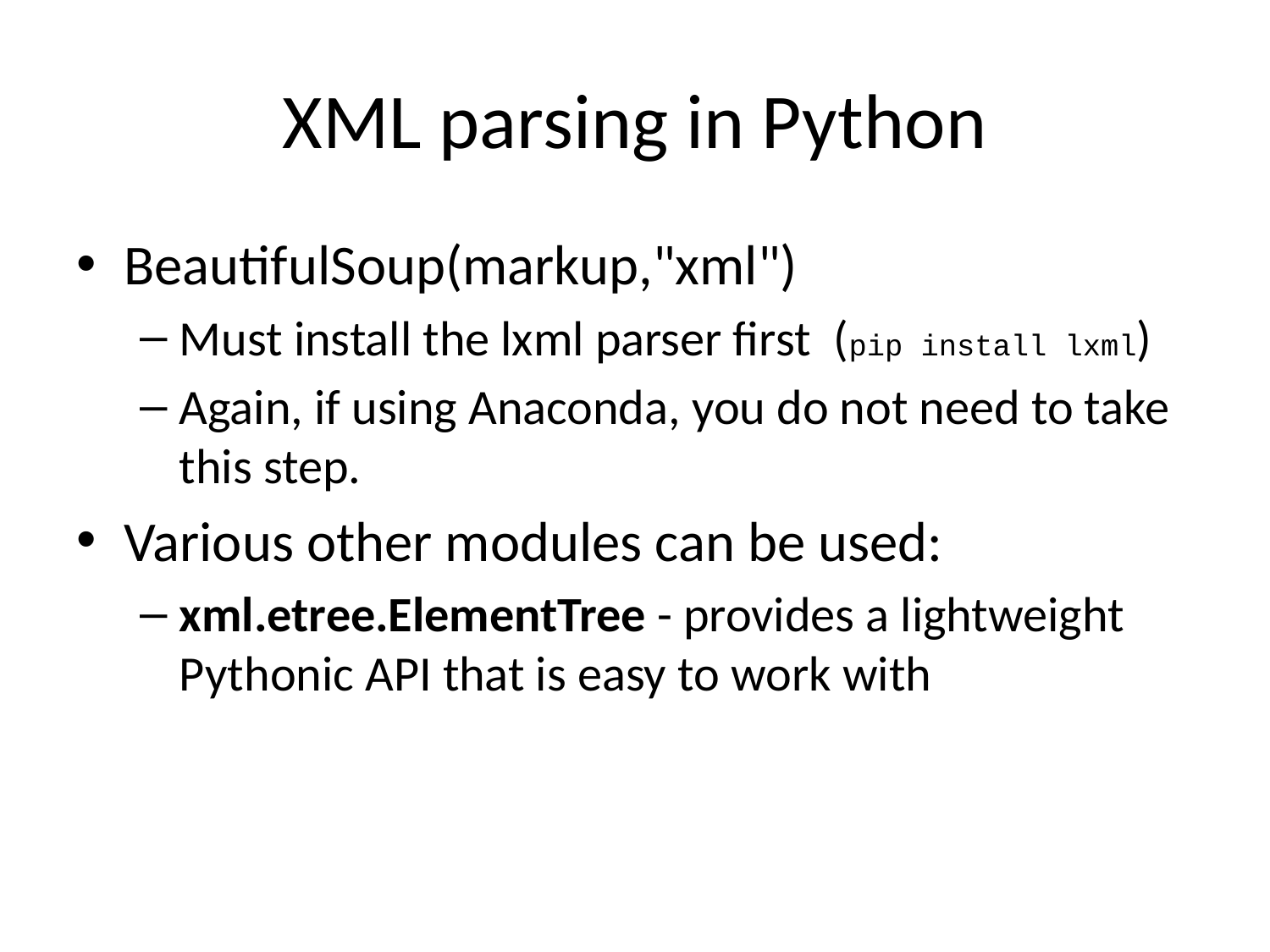

# XML parsing in Python
BeautifulSoup(markup,"xml")
Must install the lxml parser first  (pip install lxml)
Again, if using Anaconda, you do not need to take this step.
Various other modules can be used:
xml.etree.ElementTree - provides a lightweight Pythonic API that is easy to work with

28